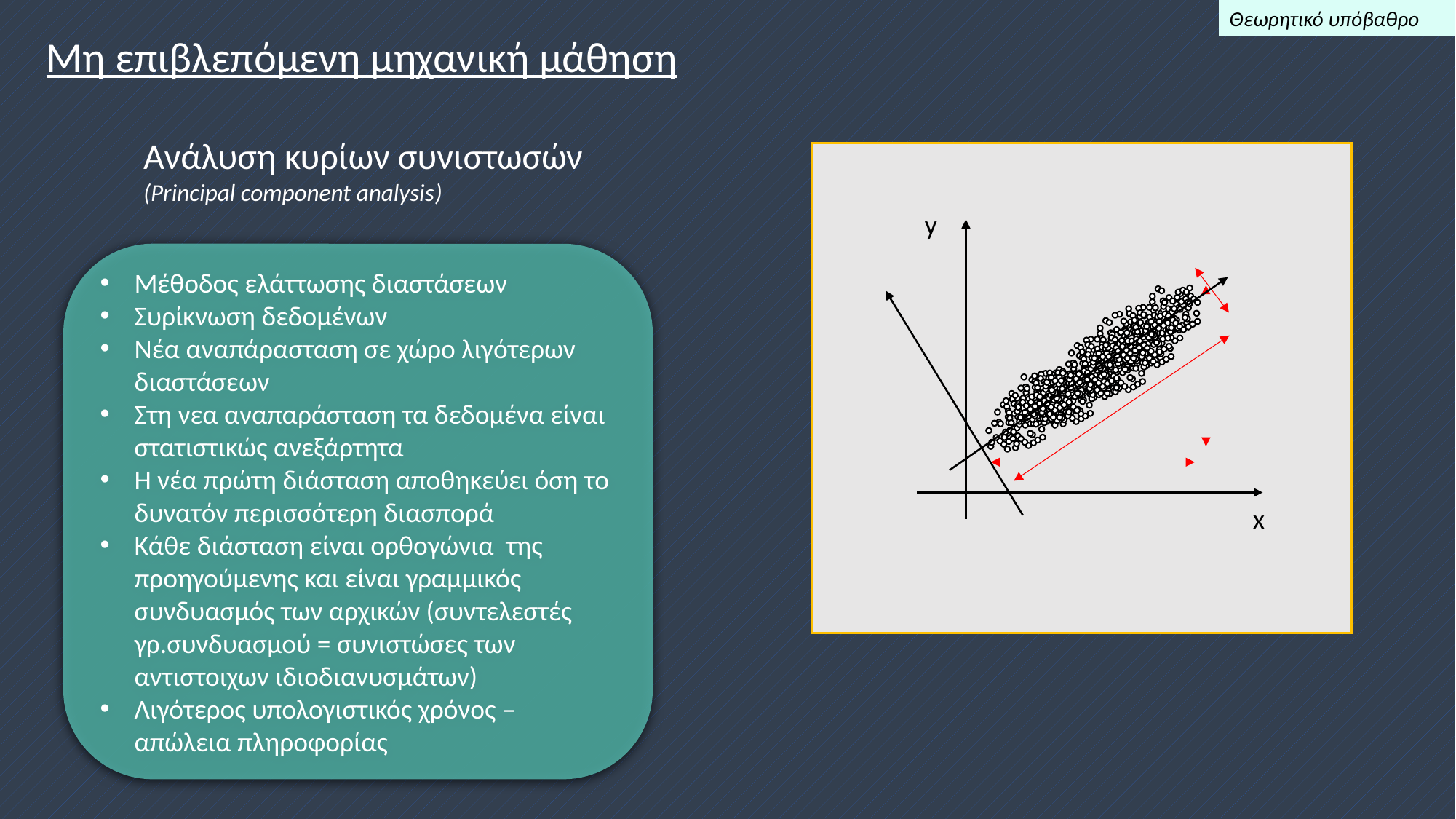

Θεωρητικό υπόβαθρο
Μη επιβλεπόμενη μηχανική μάθηση
Ανάλυση κυρίων συνιστωσών
(Principal component analysis)

y
Μέθοδος ελάττωσης διαστάσεων
Συρίκνωση δεδομένων
Νέα αναπάρασταση σε χώρο λιγότερων διαστάσεων
Στη νεα αναπαράσταση τα δεδομένα είναι στατιστικώς ανεξάρτητα
Η νέα πρώτη διάσταση αποθηκεύει όση το δυνατόν περισσότερη διασπορά
Κάθε διάσταση είναι ορθογώνια  της προηγούμενης και είναι γραμμικός συνδυασμός των αρχικών (συντελεστές γρ.συνδυασμού = συνιστώσες των αντιστοιχων ιδιοδιανυσμάτων)
Λιγότερος υπολογιστικός χρόνος – απώλεια πληροφορίας

x

x